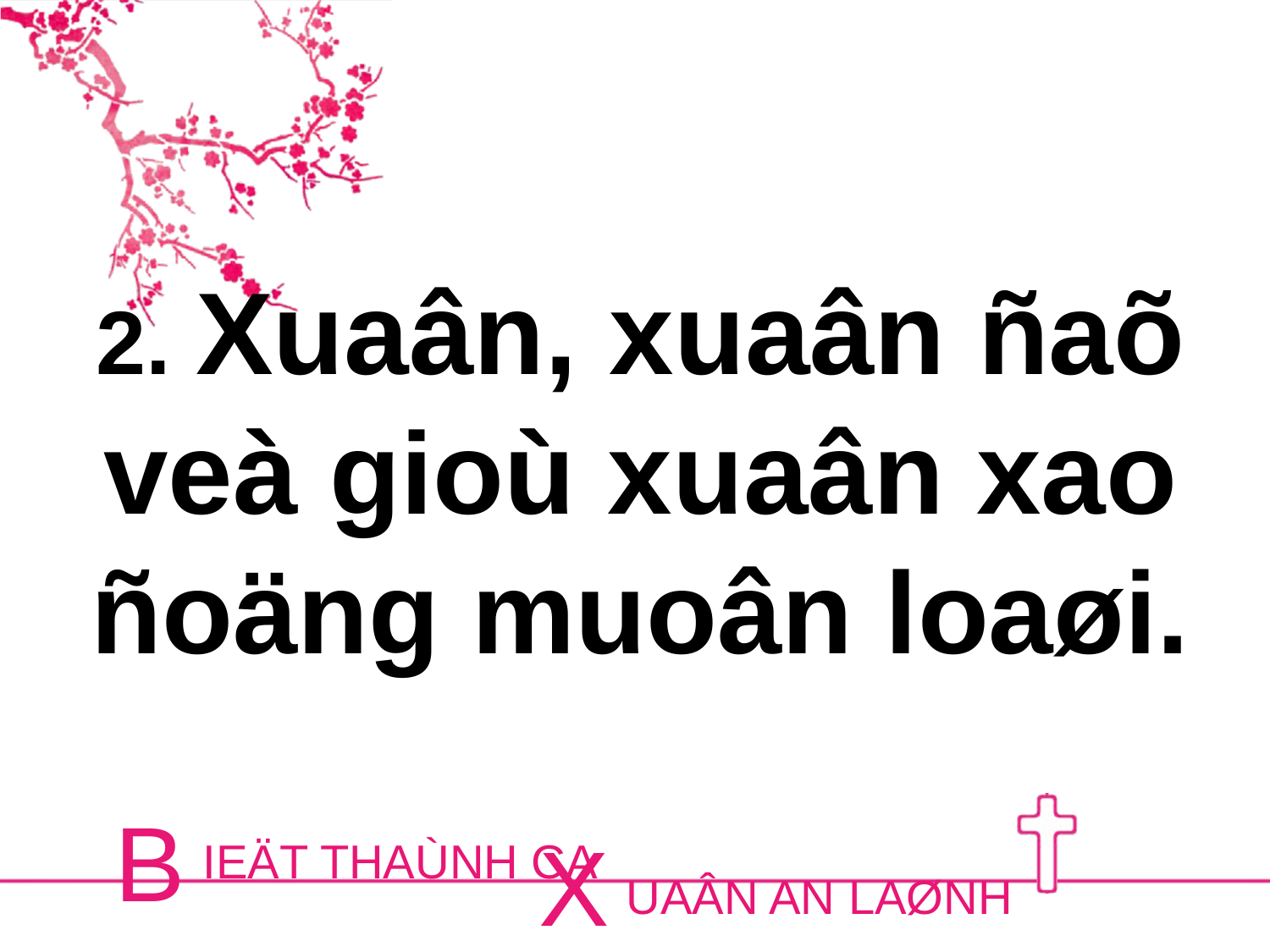

2. Xuaân, xuaân ñaõ veà gioù xuaân xao ñoäng muoân loaøi.
B
X
IEÄT THAÙNH CA
UAÂN AN LAØNH